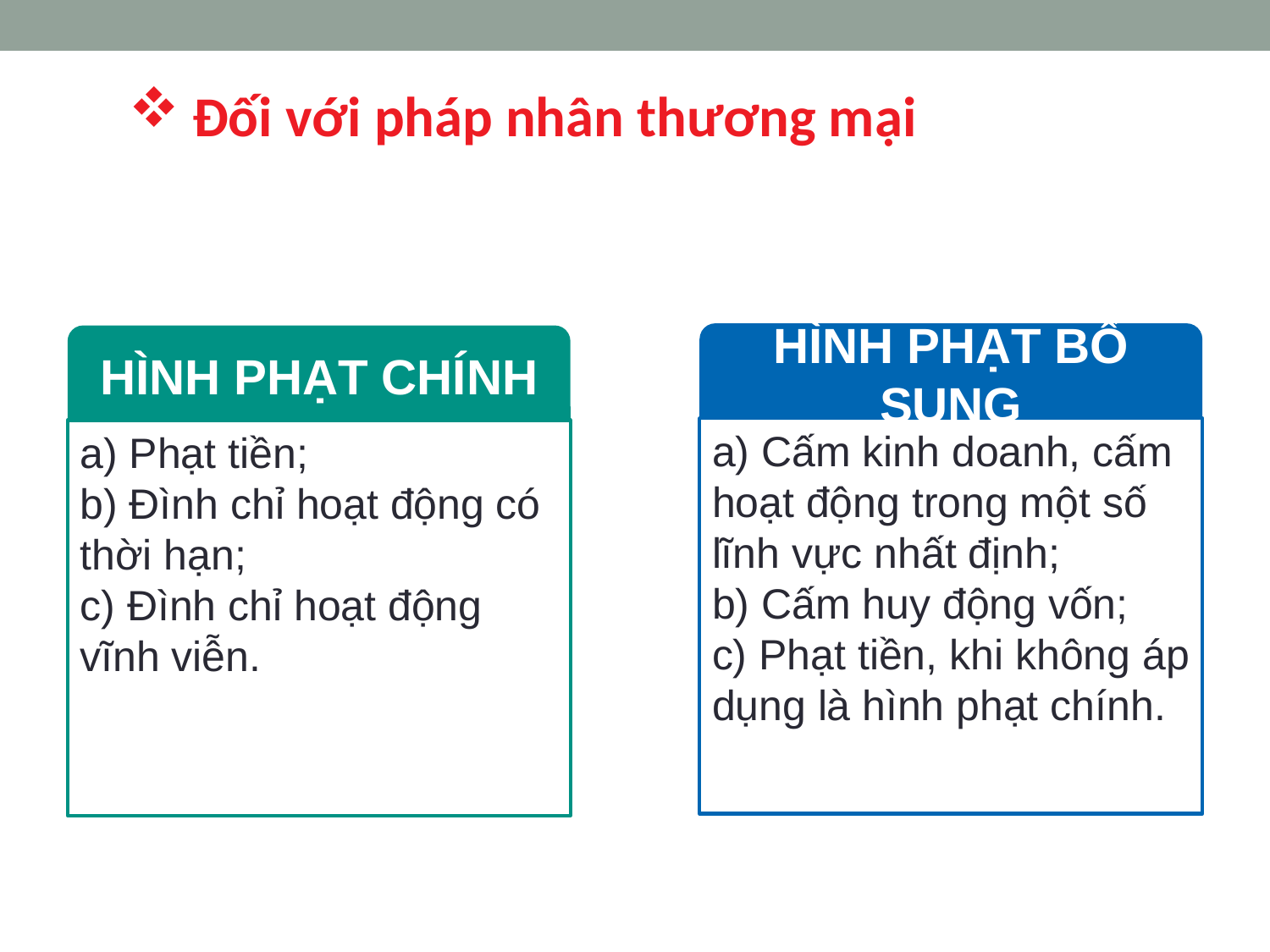

31
Đối với pháp nhân thương mại
HÌNH PHẠT BỔ SUNG
a) Cấm kinh doanh, cấm hoạt động trong một số lĩnh vực nhất định;
b) Cấm huy động vốn;
c) Phạt tiền, khi không áp dụng là hình phạt chính.
HÌNH PHẠT CHÍNH
a) Phạt tiền;
b) Đình chỉ hoạt động có thời hạn;
c) Đình chỉ hoạt động vĩnh viễn.